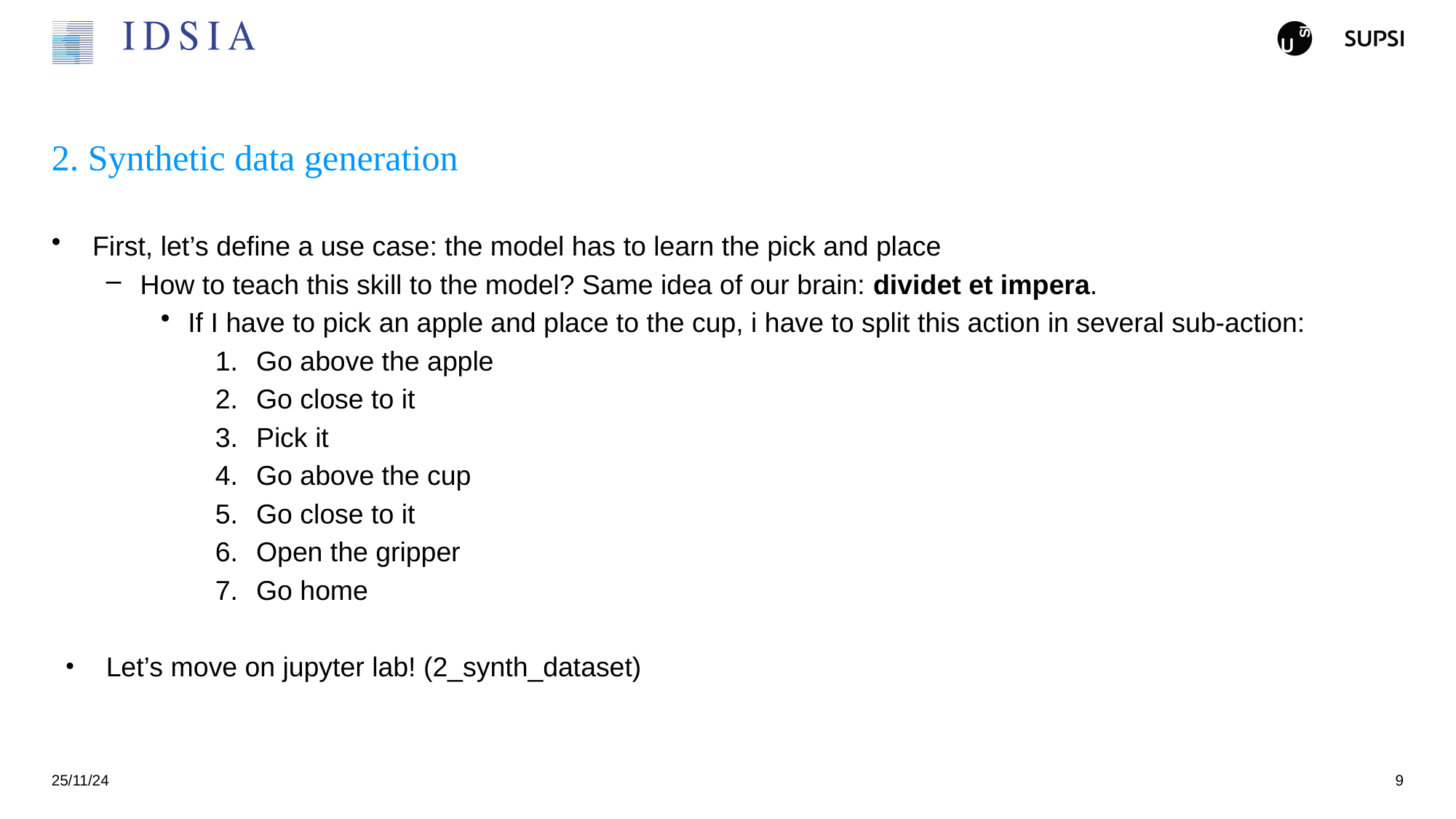

# 2. Synthetic data generation
First, let’s define a use case: the model has to learn the pick and place
How to teach this skill to the model? Same idea of our brain: dividet et impera.
If I have to pick an apple and place to the cup, i have to split this action in several sub-action:
Go above the apple
Go close to it
Pick it
Go above the cup
Go close to it
Open the gripper
Go home

Let’s move on jupyter lab! (2_synth_dataset)

25/11/24
9